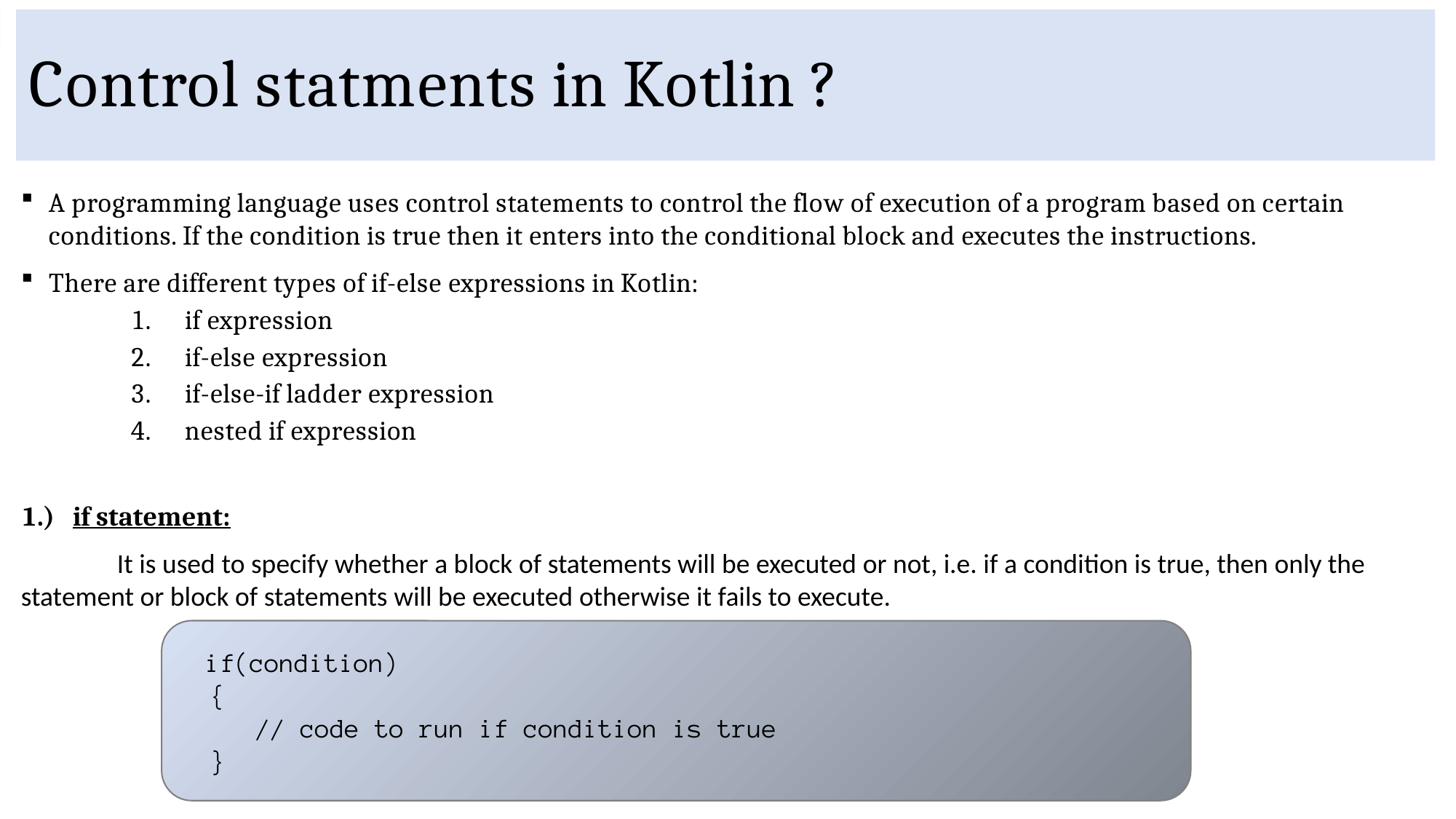

# Control statments in Kotlin ?
A programming language uses control statements to control the flow of execution of a program based on certain conditions. If the condition is true then it enters into the conditional block and executes the instructions.
There are different types of if-else expressions in Kotlin:
if expression
if-else expression
if-else-if ladder expression
nested if expression

1.)   if statement:
                It is used to specify whether a block of statements will be executed or not, i.e. if a condition is true, then only the statement or block of statements will be executed otherwise it fails to execute.

    if(condition)
  {
     // code to run if condition is true
  }